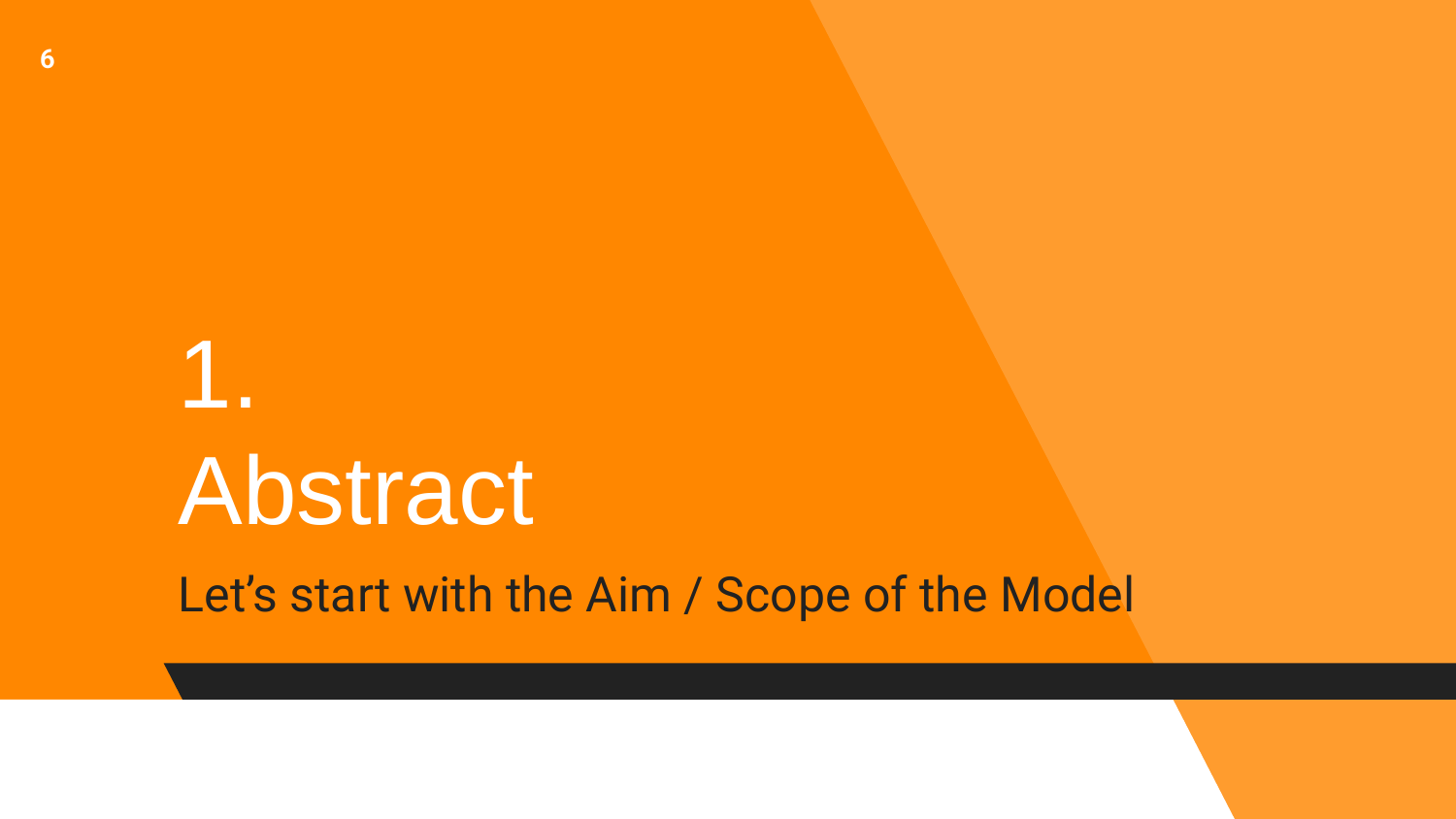

6
# 1.
Abstract
Let’s start with the Aim / Scope of the Model